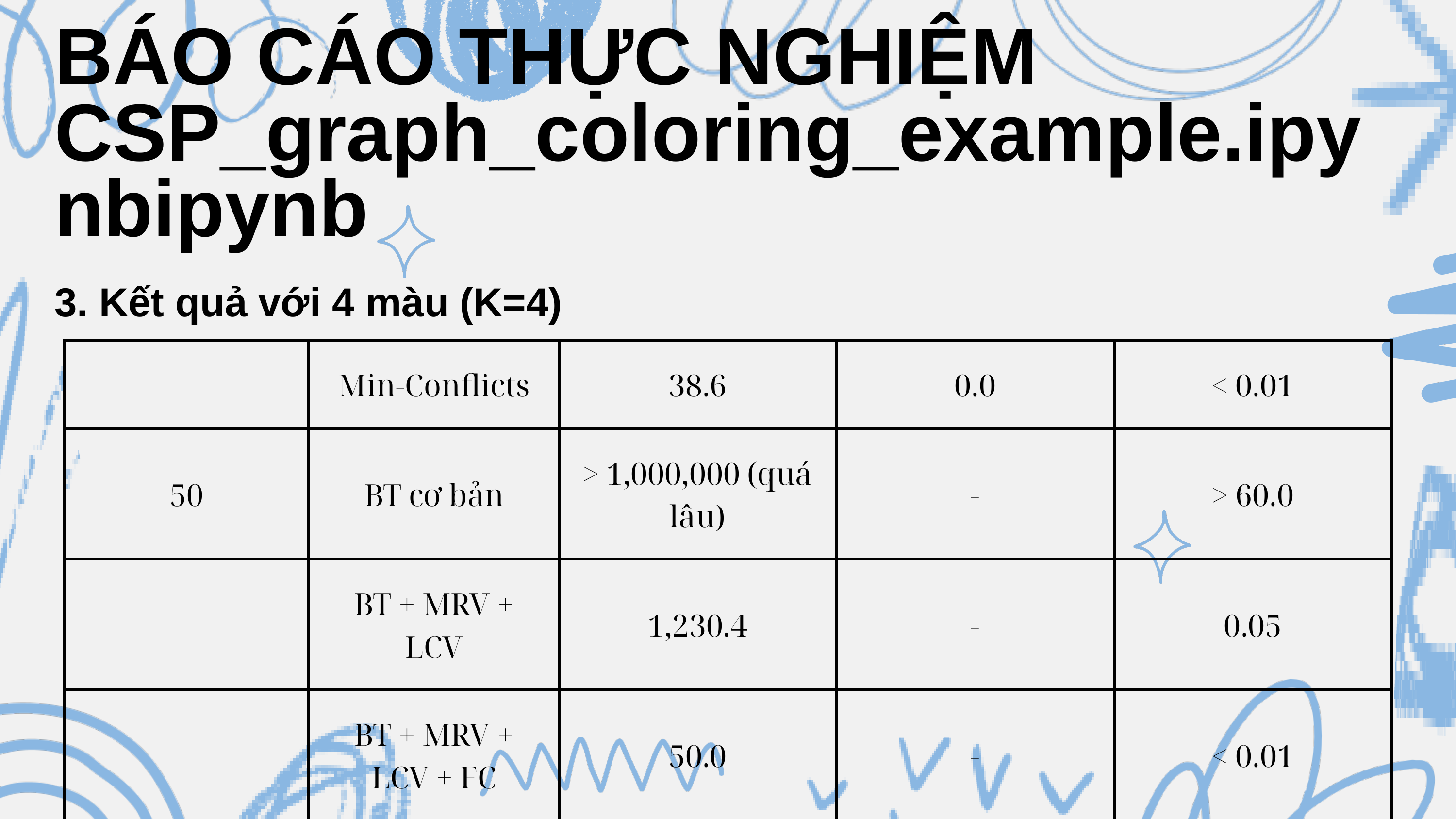

BÁO CÁO THỰC NGHIỆM
CSP_graph_coloring_example.ipynbipynb

3. Kết quả với 4 màu (K=4)

|  | Min-Conflicts | 38.6 | 0.0 | < 0.01 |
| --- | --- | --- | --- | --- |
| 50 | BT cơ bản | > 1,000,000 (quá lâu) | - | > 60.0 |
|  | BT + MRV + LCV | 1,230.4 | - | 0.05 |
|  | BT + MRV + LCV + FC | 50.0 | - | < 0.01 |